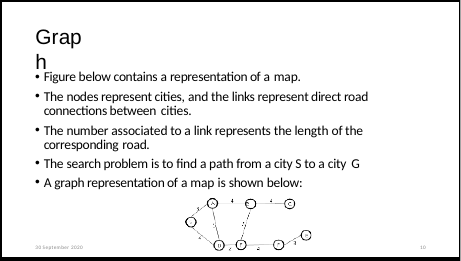

# Graph
Figure below contains a representation of a map.
The nodes represent cities, and the links represent direct road  connections between cities.
The number associated to a link represents the length of the  corresponding road.
The search problem is to find a path from a city S to a city G
A graph representation of a map is shown below:

30 September 2020
10